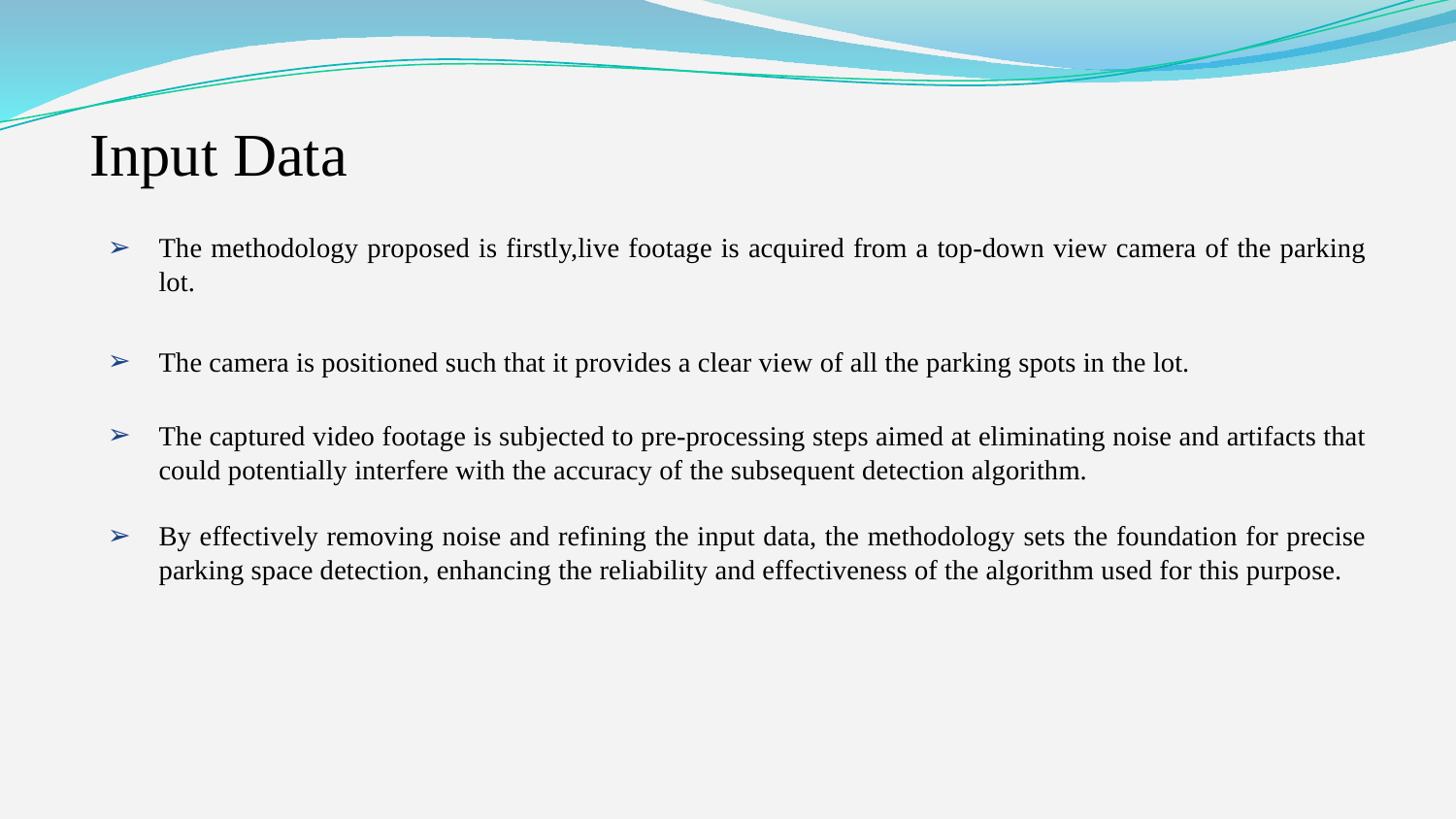

# Input Data
The methodology proposed is firstly,live footage is acquired from a top-down view camera of the parking lot.

The camera is positioned such that it provides a clear view of all the parking spots in the lot.

The captured video footage is subjected to pre-processing steps aimed at eliminating noise and artifacts that could potentially interfere with the accuracy of the subsequent detection algorithm.

By effectively removing noise and refining the input data, the methodology sets the foundation for precise parking space detection, enhancing the reliability and effectiveness of the algorithm used for this purpose.